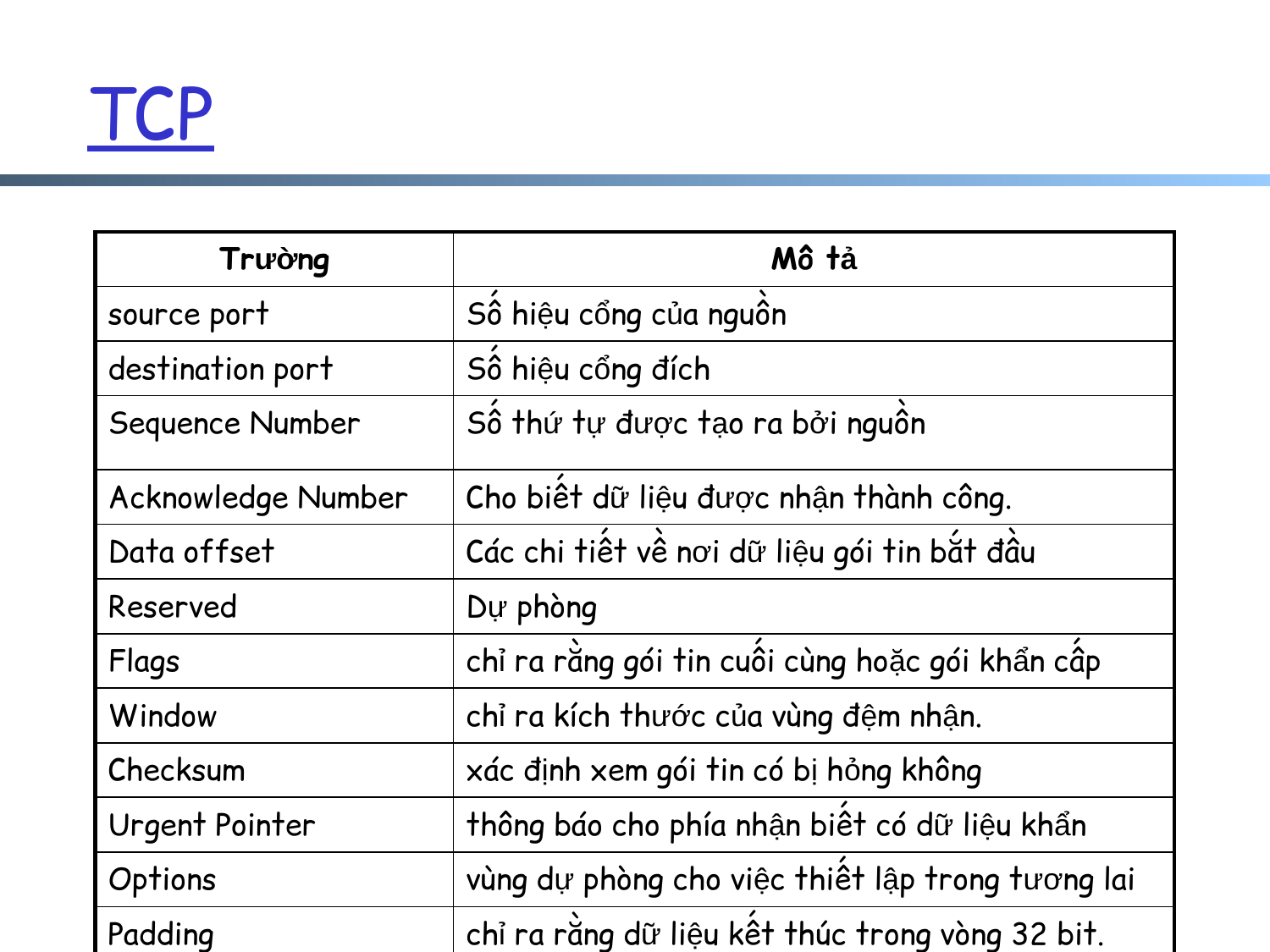

# TCP
| Trường | Mô tả |
| --- | --- |
| source port | Số hiệu cổng của nguồn |
| destination port | Số hiệu cổng đích |
| Sequence Number | Số thứ tự được tạo ra bởi nguồn |
| Acknowledge Number | Cho biết dữ liệu được nhận thành công. |
| Data offset | Các chi tiết về nơi dữ liệu gói tin bắt đầu |
| Reserved | Dự phòng |
| Flags | chỉ ra rằng gói tin cuối cùng hoặc gói khẩn cấp |
| Window | chỉ ra kích thước của vùng đệm nhận. |
| Checksum | xác định xem gói tin có bị hỏng không |
| Urgent Pointer | thông báo cho phía nhận biết có dữ liệu khẩn |
| Options | vùng dự phòng cho việc thiết lập trong tương lai |
| Padding | chỉ ra rằng dữ liệu kết thúc trong vòng 32 bit. |